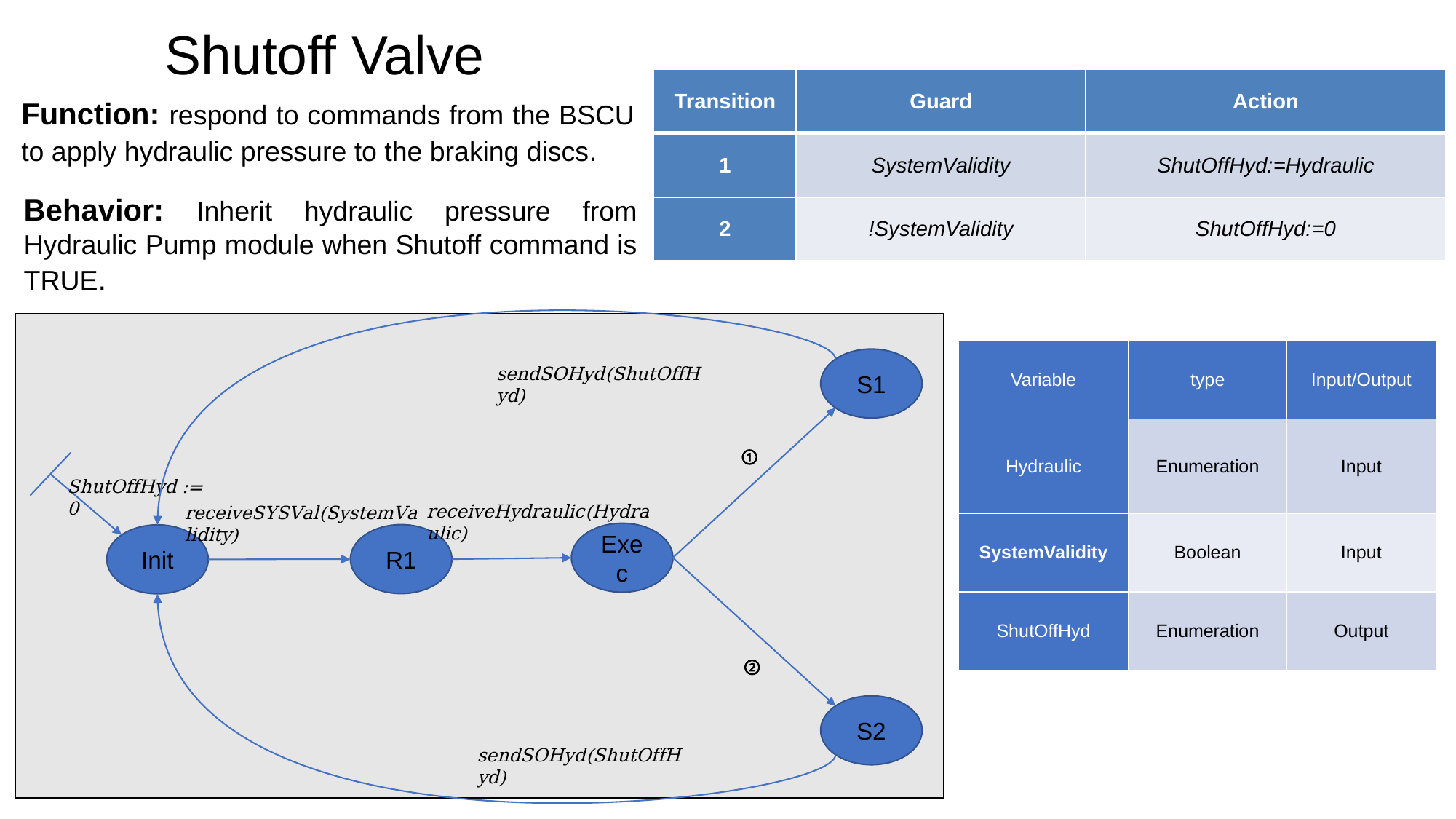

# Shutoff Valve
| Transition | Guard | Action |
| --- | --- | --- |
| 1 | SystemValidity | ShutOffHyd:=Hydraulic |
| 2 | !SystemValidity | ShutOffHyd:=0 |
Function: respond to commands from the BSCU to apply hydraulic pressure to the braking discs.
Behavior: Inherit hydraulic pressure from Hydraulic Pump module when Shutoff command is TRUE.

| Variable | type | Input/Output |
| --- | --- | --- |
| Hydraulic | Enumeration | Input |
| SystemValidity | Boolean | Input |
| ShutOffHyd | Enumeration | Output |
S1
sendSOHyd(ShutOffHyd)
①
ShutOffHyd := 0
receiveHydraulic(Hydraulic)
receiveSYSVal(SystemValidity)
Exec
R1
Init
②
S2
sendSOHyd(ShutOffHyd)